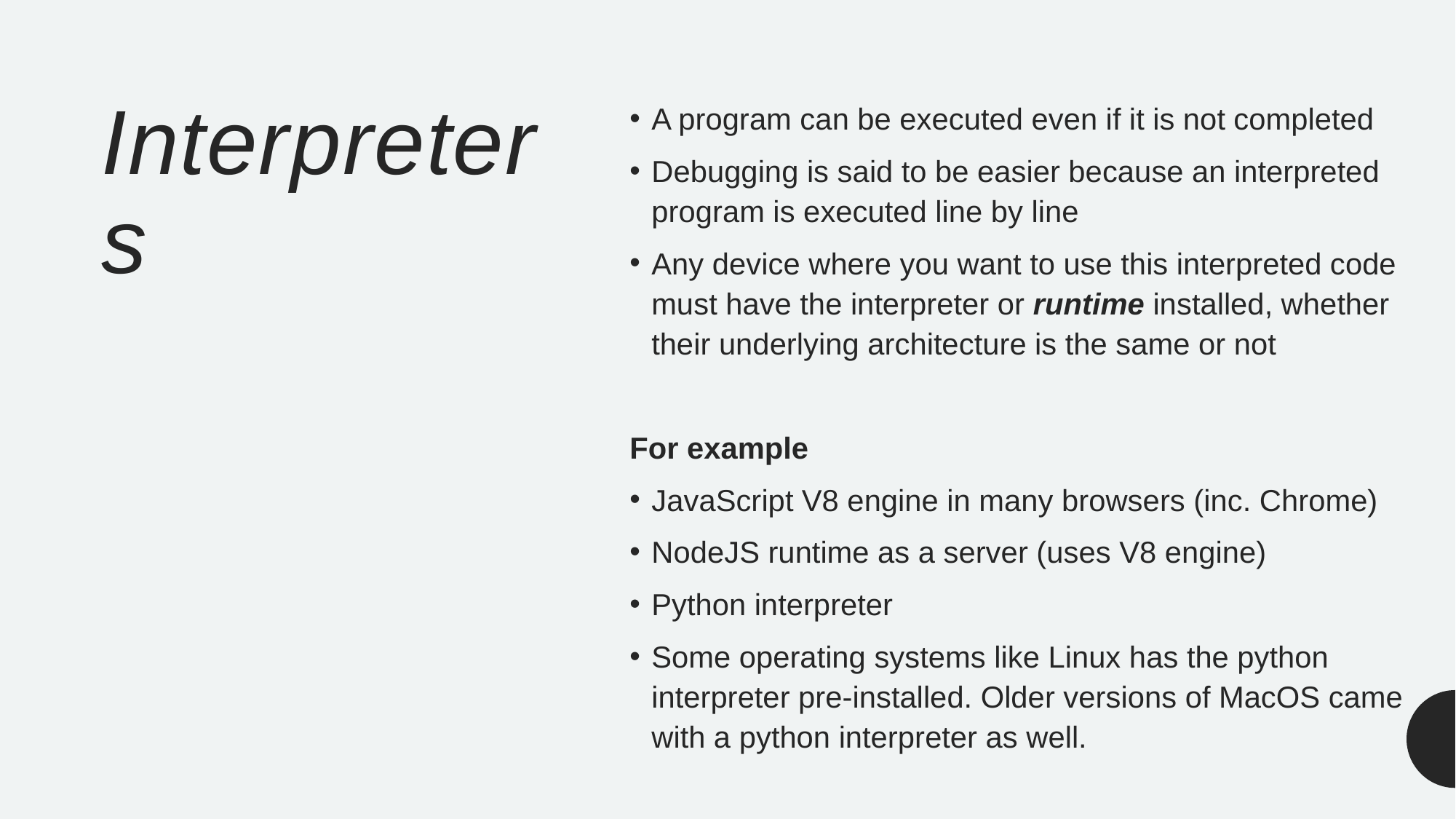

# Interpreters
A program can be executed even if it is not completed
Debugging is said to be easier because an interpreted program is executed line by line
Any device where you want to use this interpreted code must have the interpreter or runtime installed, whether their underlying architecture is the same or not

For example
JavaScript V8 engine in many browsers (inc. Chrome)
NodeJS runtime as a server (uses V8 engine)
Python interpreter
Some operating systems like Linux has the python interpreter pre-installed. Older versions of MacOS came with a python interpreter as well.